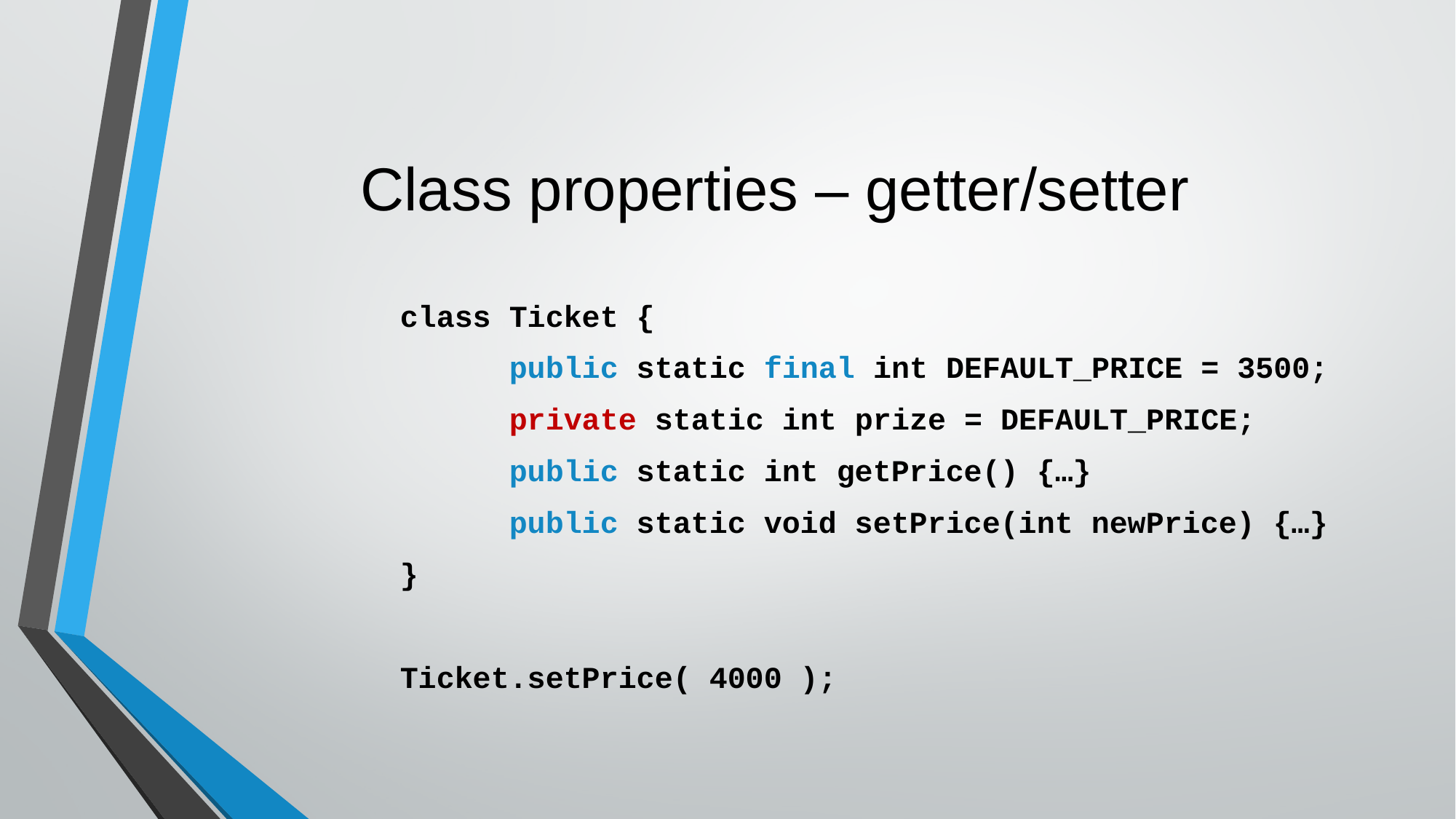

# Class properties – getter/setter
class Ticket {
	public static final int DEFAULT_PRICE = 3500;
	private static int prize = DEFAULT_PRICE;
	public static int getPrice() {…}
	public static void setPrice(int newPrice) {…}
}

Ticket.setPrice( 4000 );